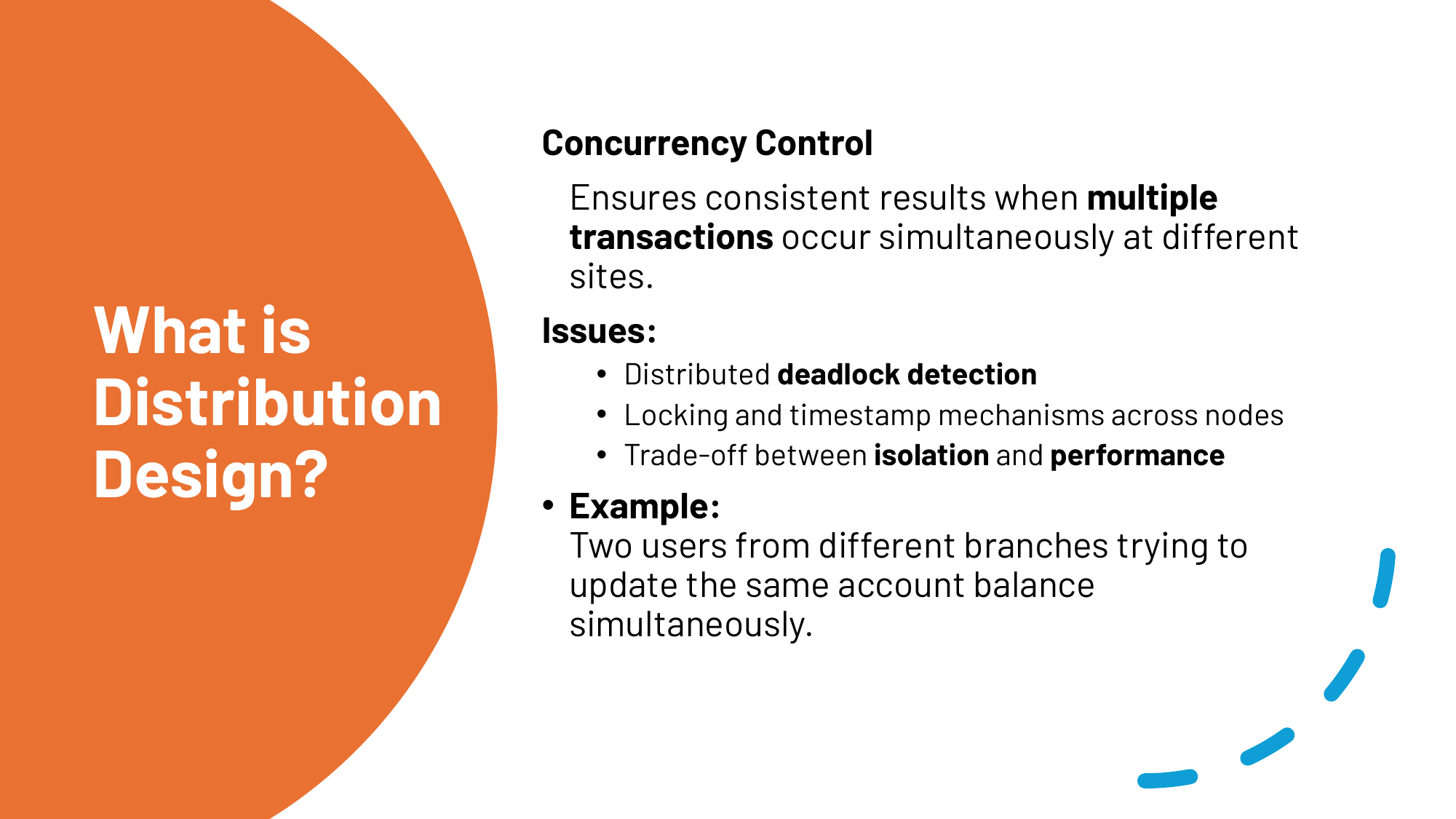

Concurrency Control
	Ensures consistent results when multiple transactions occur simultaneously at different sites.
Issues:
Distributed deadlock detection
Locking and timestamp mechanisms across nodes
Trade-off between isolation and performance
Example:
Two users from different branches trying to update the same account balance simultaneously.

# What is Distribution Design?